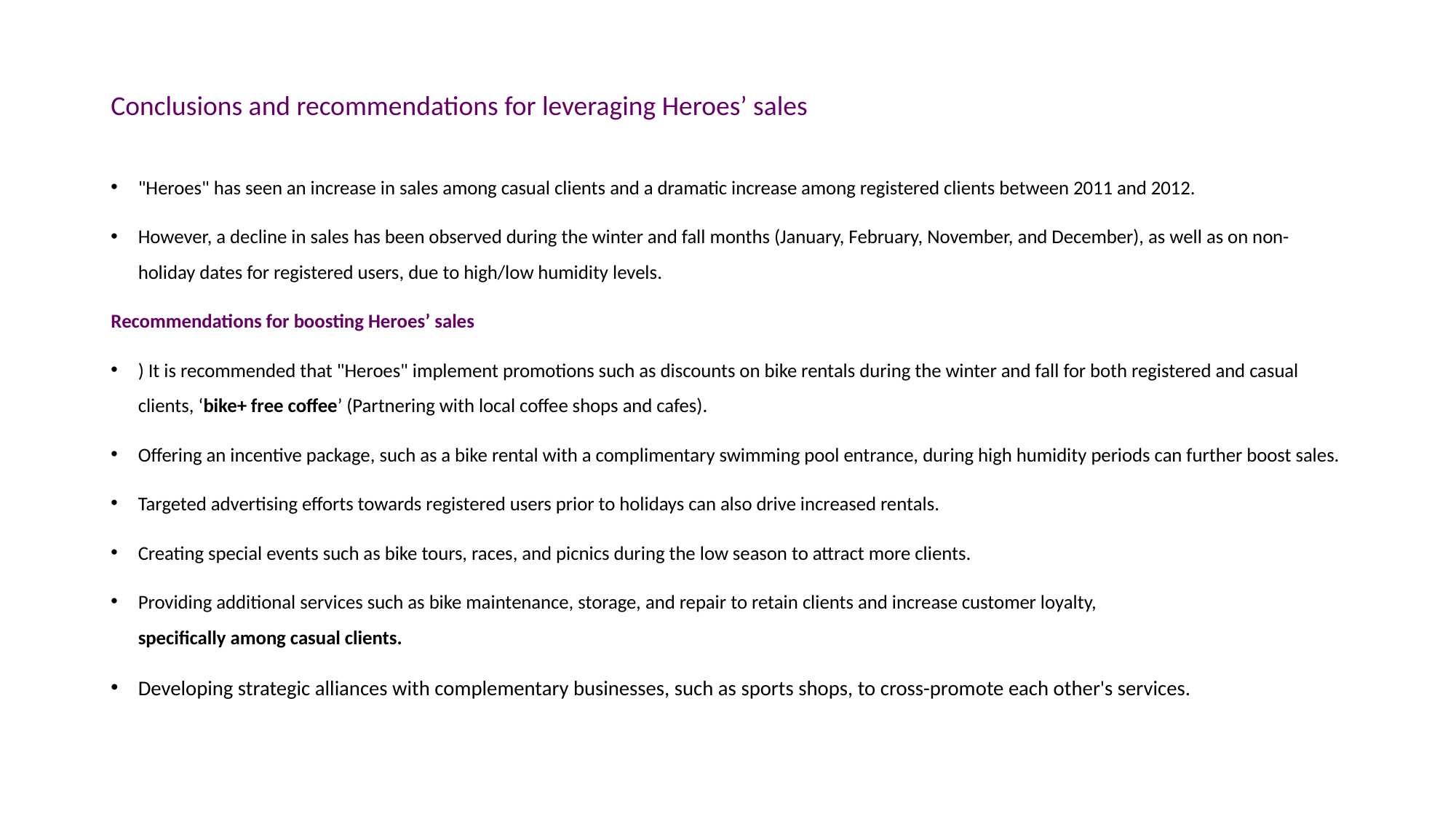

# Conclusions and recommendations for leveraging Heroes’ sales
"Heroes" has seen an increase in sales among casual clients and a dramatic increase among registered clients between 2011 and 2012.
However, a decline in sales has been observed during the winter and fall months (January, February, November, and December), as well as on non-holiday dates for registered users, due to high/low humidity levels.
Recommendations for boosting Heroes’ sales
) It is recommended that "Heroes" implement promotions such as discounts on bike rentals during the winter and fall for both registered and casual clients, ‘bike+ free coffee’ (Partnering with local coffee shops and cafes).
Offering an incentive package, such as a bike rental with a complimentary swimming pool entrance, during high humidity periods can further boost sales.
Targeted advertising efforts towards registered users prior to holidays can also drive increased rentals.
Creating special events such as bike tours, races, and picnics during the low season to attract more clients.
Providing additional services such as bike maintenance, storage, and repair to retain clients and increase customer loyalty,
specifically among casual clients.
Developing strategic alliances with complementary businesses, such as sports shops, to cross-promote each other's services.